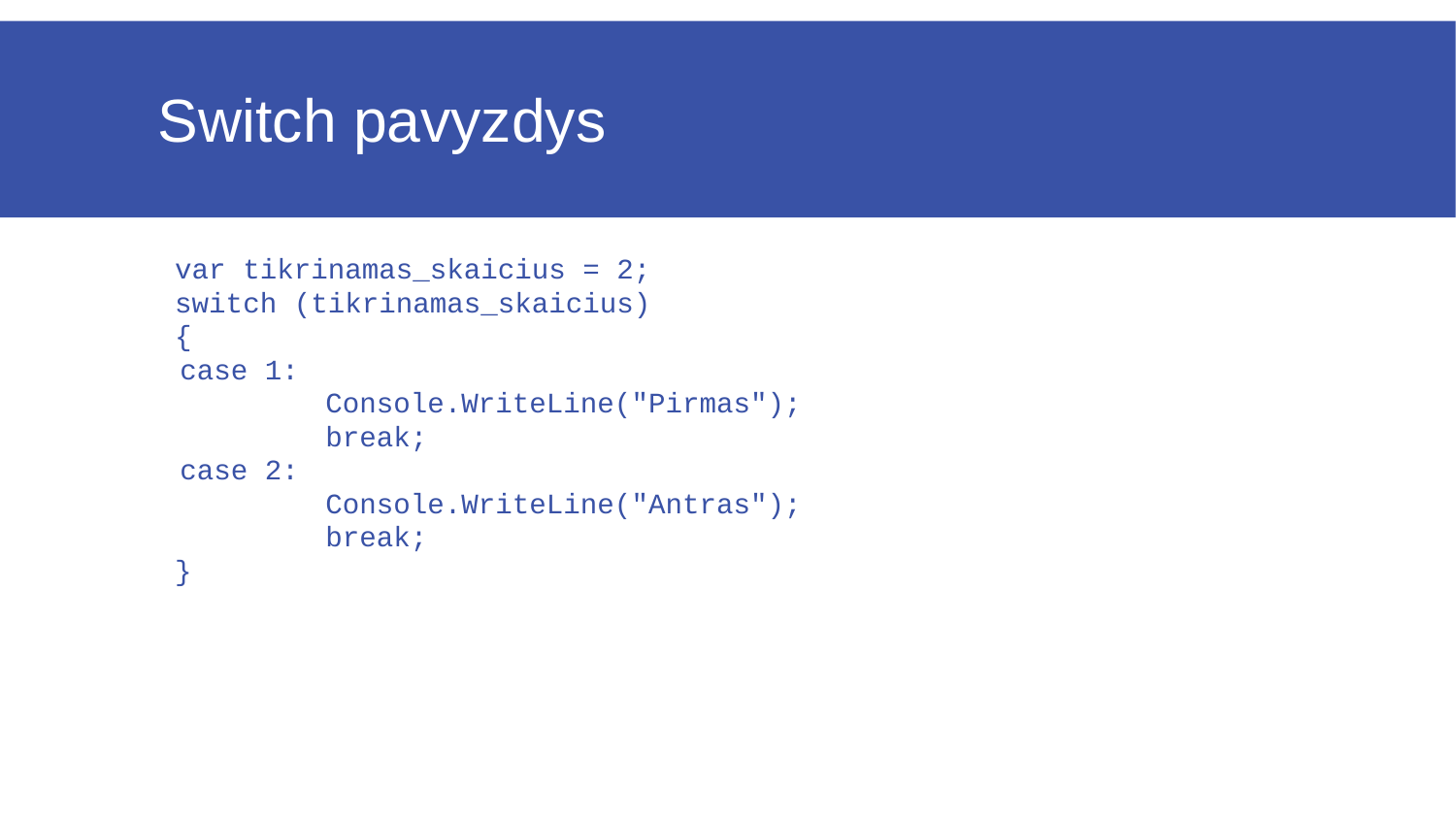

# Switch pavyzdys
var tikrinamas_skaicius = 2;
switch (tikrinamas_skaicius)
{
	case 1:
    	Console.WriteLine("Pirmas");
    	break;
	case 2:
    	Console.WriteLine("Antras");
    	break;
}